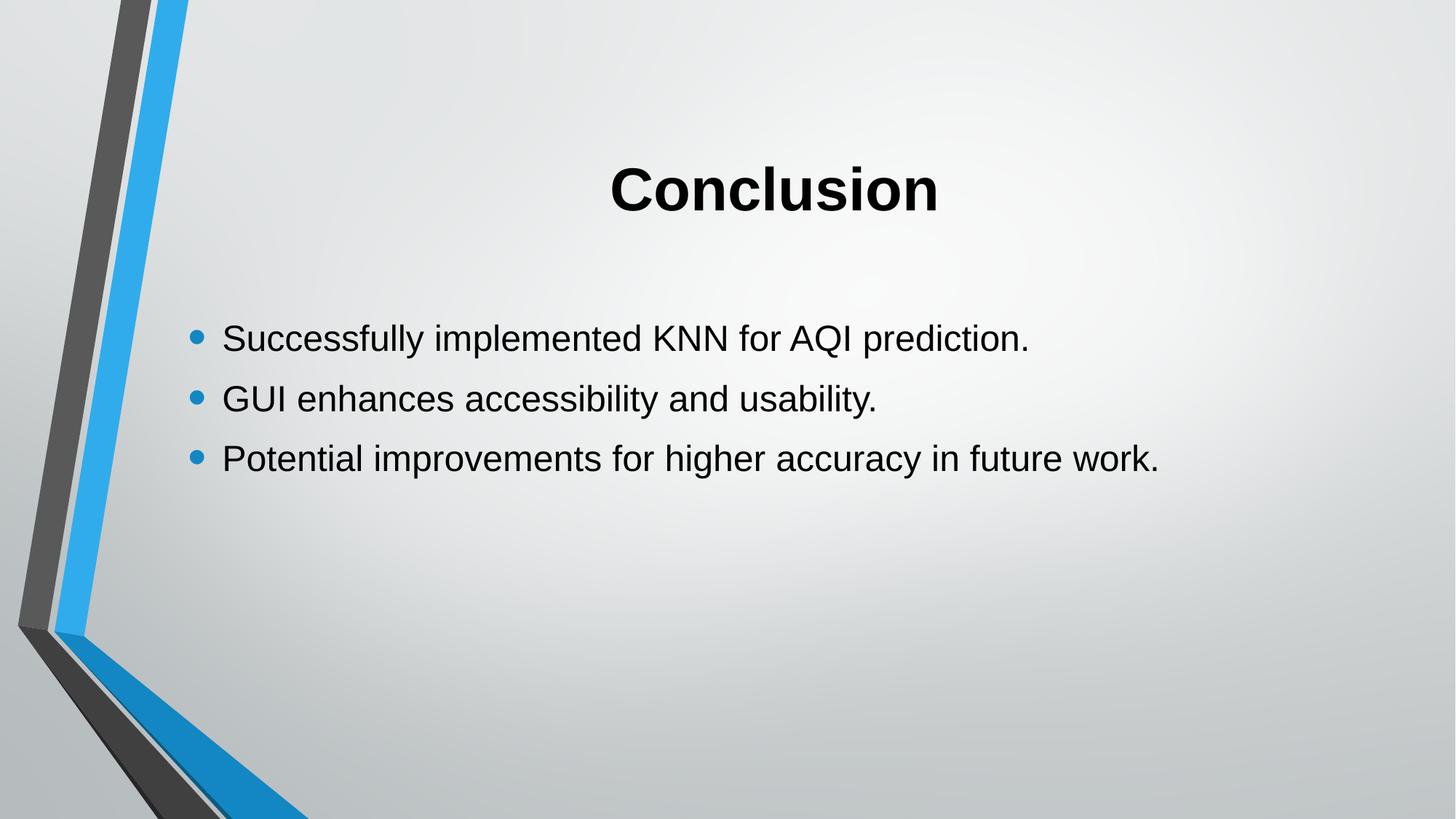

# Conclusion
Successfully implemented KNN for AQI prediction.
GUI enhances accessibility and usability.
Potential improvements for higher accuracy in future work.